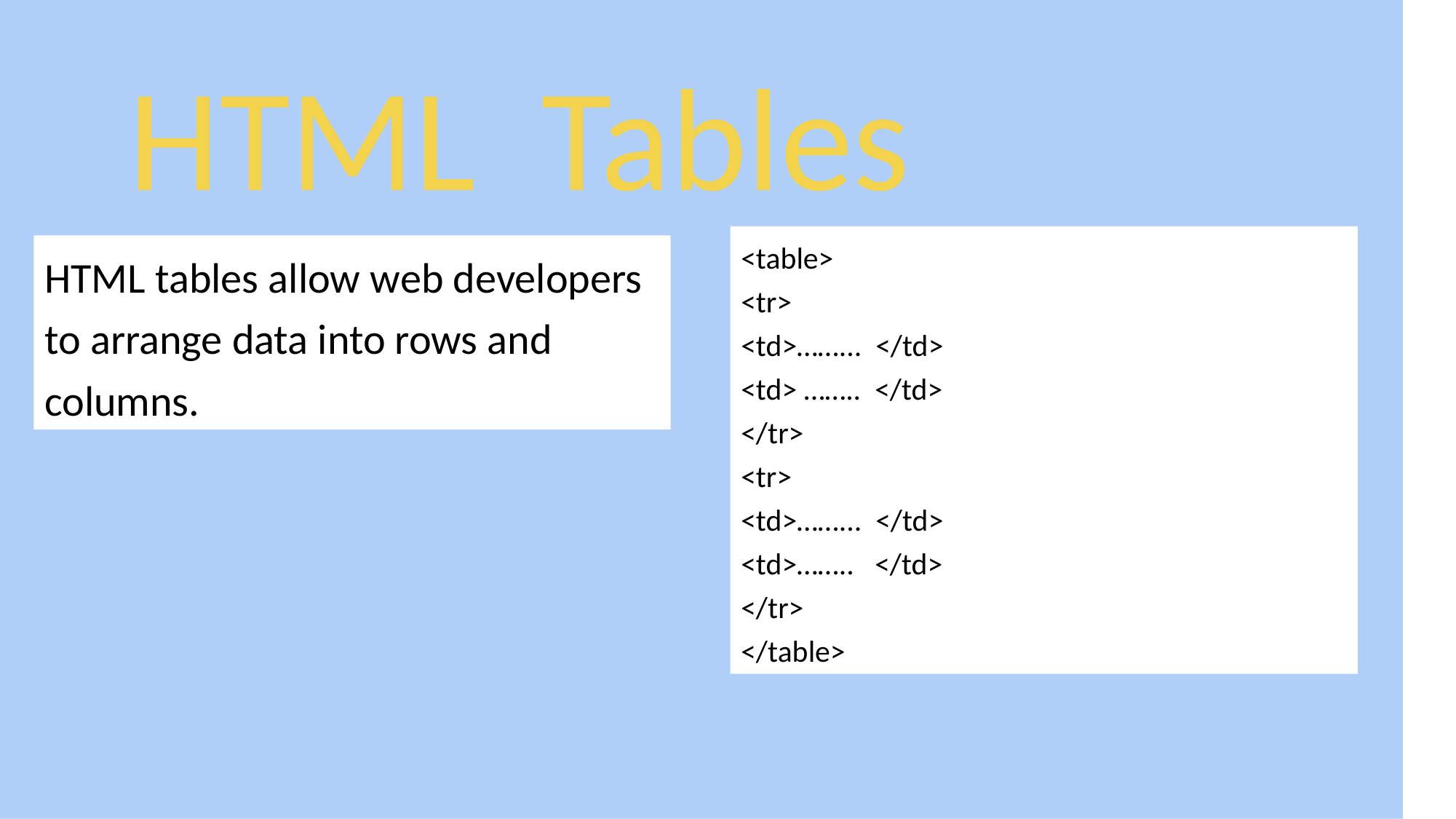

HTML  Tables
<table>
<tr>
<td>……...  </td>
<td> ……..  </td>
</tr>
<tr>
<td>……...  </td>
<td>……..   </td>
</tr>
</table>
HTML tables allow web developers to arrange data into rows and columns.